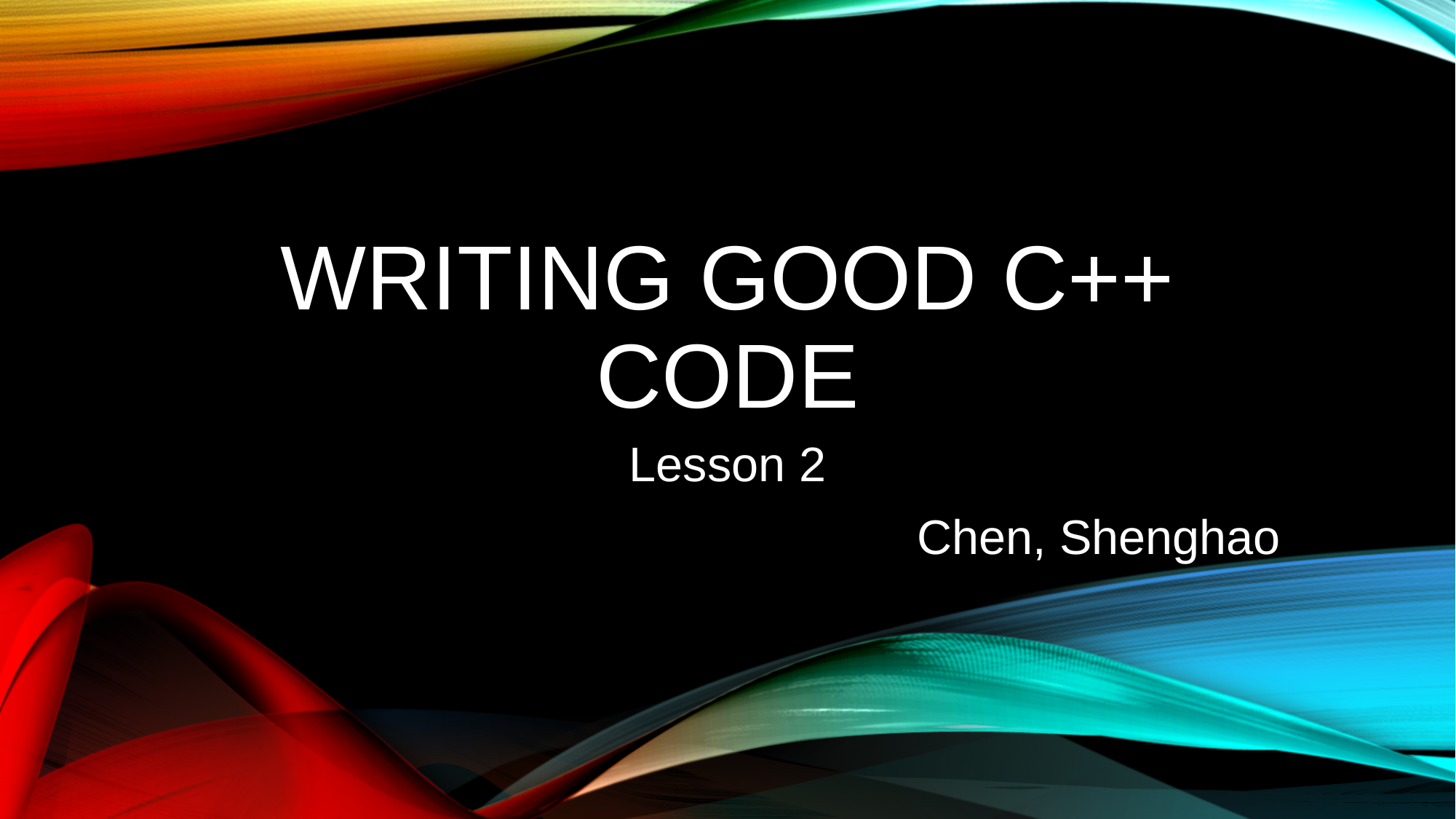

# Writing Good C++ Code
Lesson 2
Chen, Shenghao